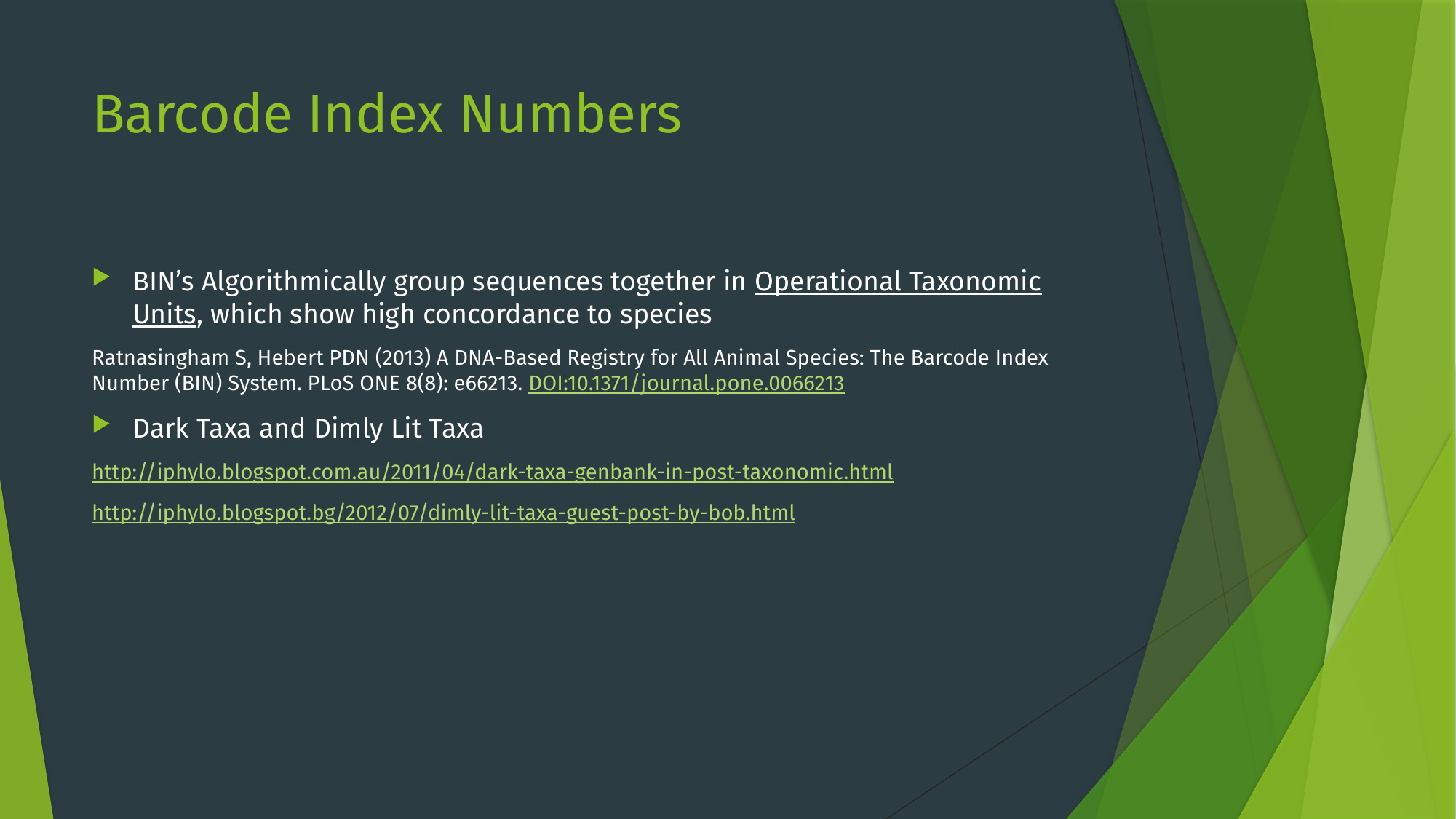

# Barcode Index Numbers
BIN’s Algorithmically group sequences together in Operational Taxonomic Units, which show high concordance to species
Ratnasingham S, Hebert PDN (2013) A DNA-Based Registry for All Animal Species: The Barcode Index Number (BIN) System. PLoS ONE 8(8): e66213. DOI:10.1371/journal.pone.0066213
Dark Taxa and Dimly Lit Taxa
http://iphylo.blogspot.com.au/2011/04/dark-taxa-genbank-in-post-taxonomic.html
http://iphylo.blogspot.bg/2012/07/dimly-lit-taxa-guest-post-by-bob.html